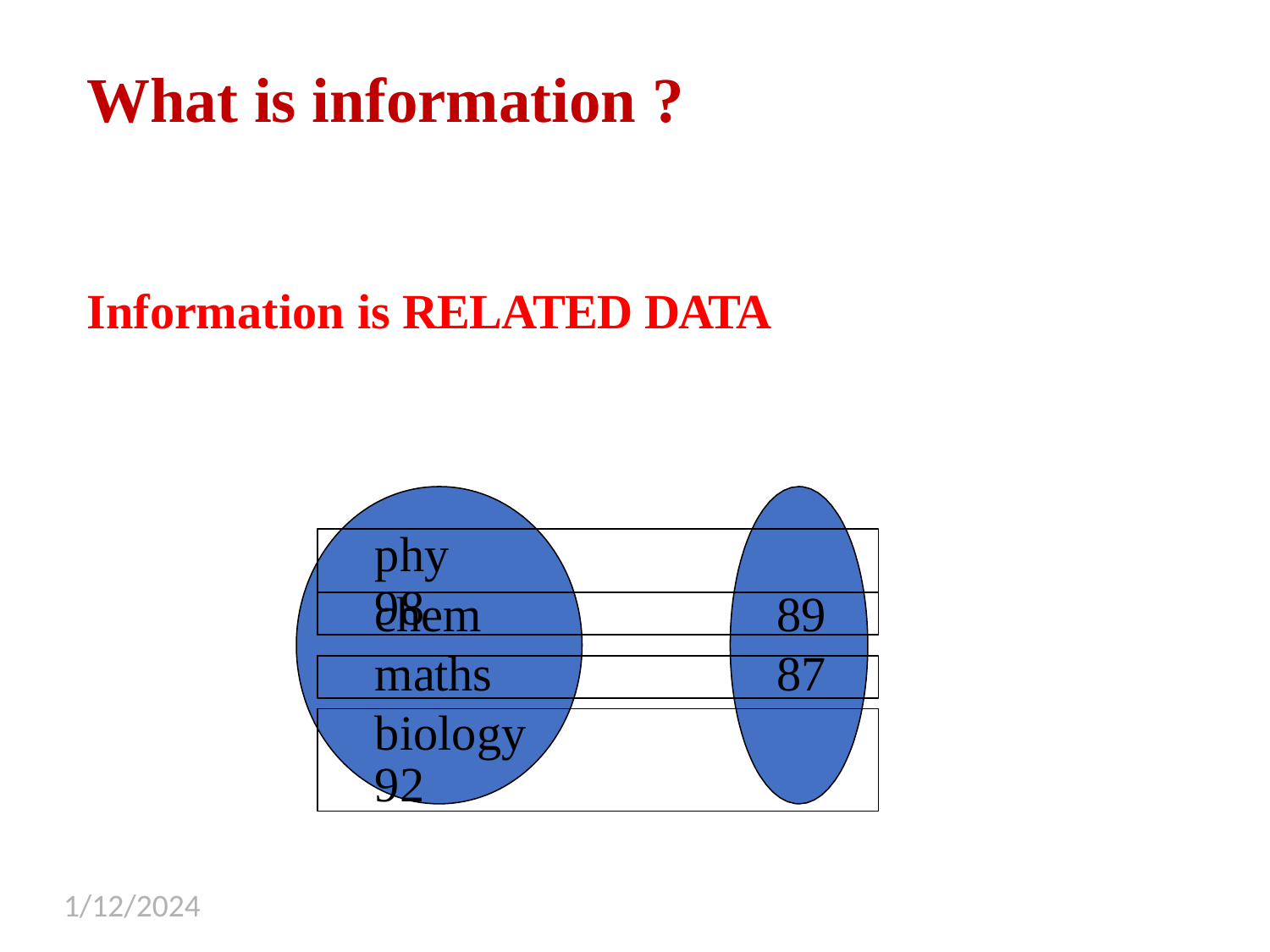

# What is information ?
Information is RELATED DATA

phy	98
chem	89
maths	87

biology	92
1/12/2024
UCS310: DBMS